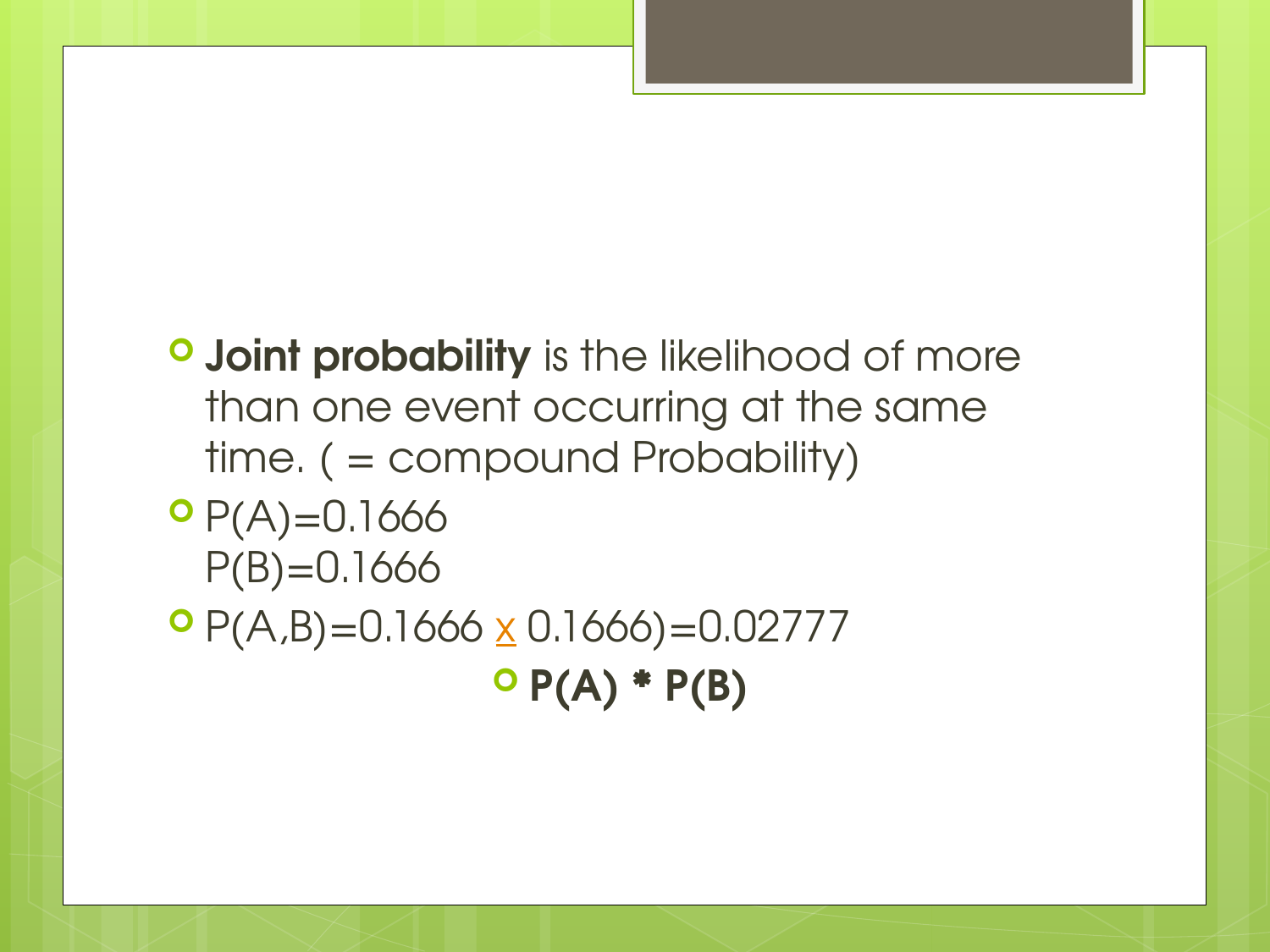

#
Joint probability is the likelihood of more than one event occurring at the same time. ( = compound Probability)
P(A)=0.1666
P(B)=0.1666
P(A,B)=0.1666 x 0.1666)=0.02777
P(A) * P(B)